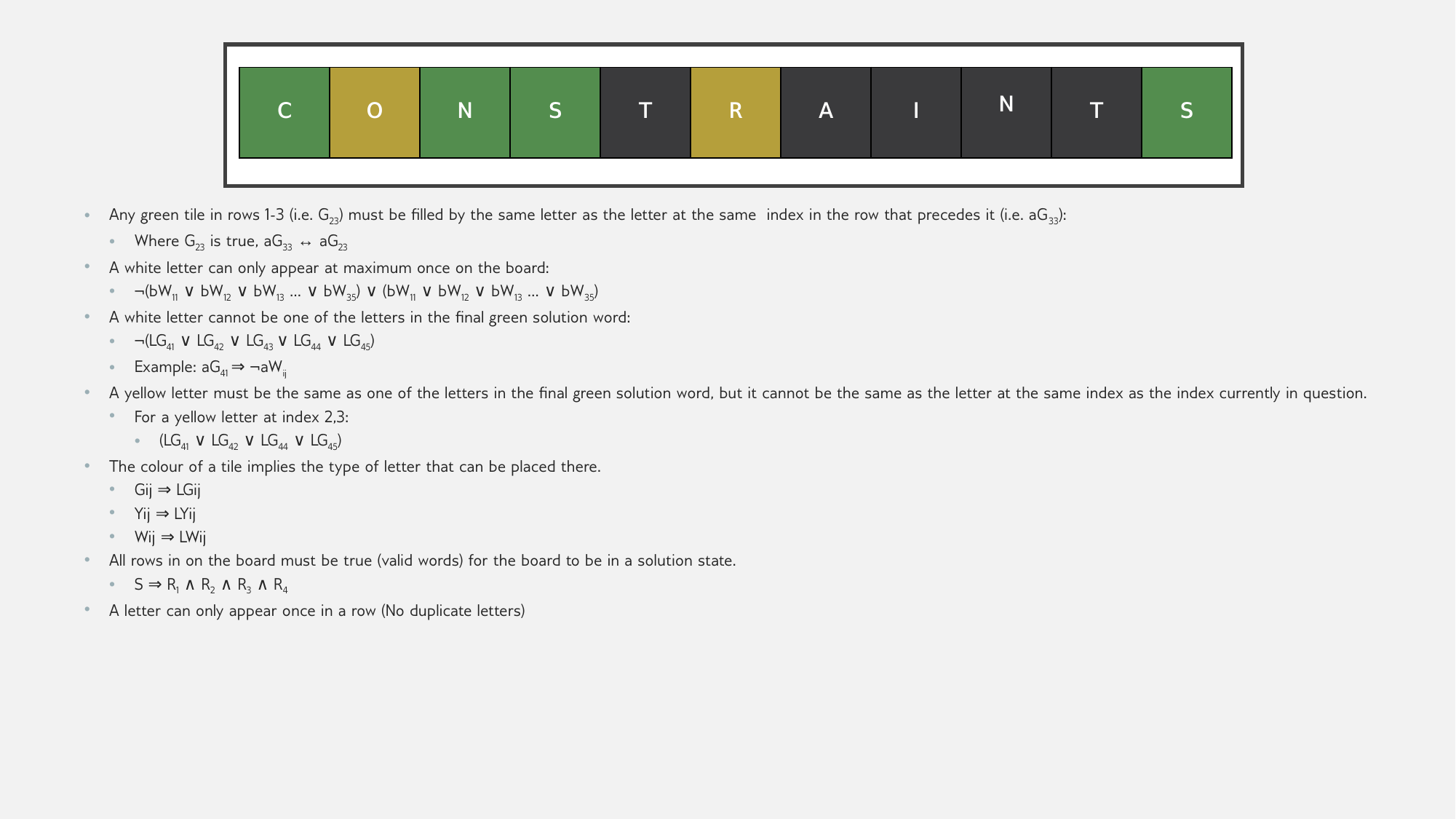

# constraints
| C | O | N | S | T | R | A | I | N | T | S |
| --- | --- | --- | --- | --- | --- | --- | --- | --- | --- | --- |
Any green tile in rows 1-3 (i.e. G23) must be filled by the same letter as the letter at the same  index in the row that precedes it (i.e. aG33):
Where G23 is true, aG33 ↔ aG23
A white letter can only appear at maximum once on the board:
¬(bW11 ∨ bW12 ∨ bW13 … ∨ bW35) ∨ (bW11 ∨ bW12 ∨ bW13 … ∨ bW35)
A white letter cannot be one of the letters in the final green solution word:
¬(LG41 ∨ LG42 ∨ LG43 ∨ LG44 ∨ LG45)
Example: aG41 ⇒ ¬aWij
A yellow letter must be the same as one of the letters in the final green solution word, but it cannot be the same as the letter at the same index as the index currently in question.
For a yellow letter at index 2,3:
(LG41 ∨ LG42 ∨ LG44 ∨ LG45)
The colour of a tile implies the type of letter that can be placed there.
Gij ⇒ LGij
Yij ⇒ LYij
Wij ⇒ LWij
All rows in on the board must be true (valid words) for the board to be in a solution state.
S ⇒ R1 ∧ R2 ∧ R3 ∧ R4
A letter can only appear once in a row (No duplicate letters)